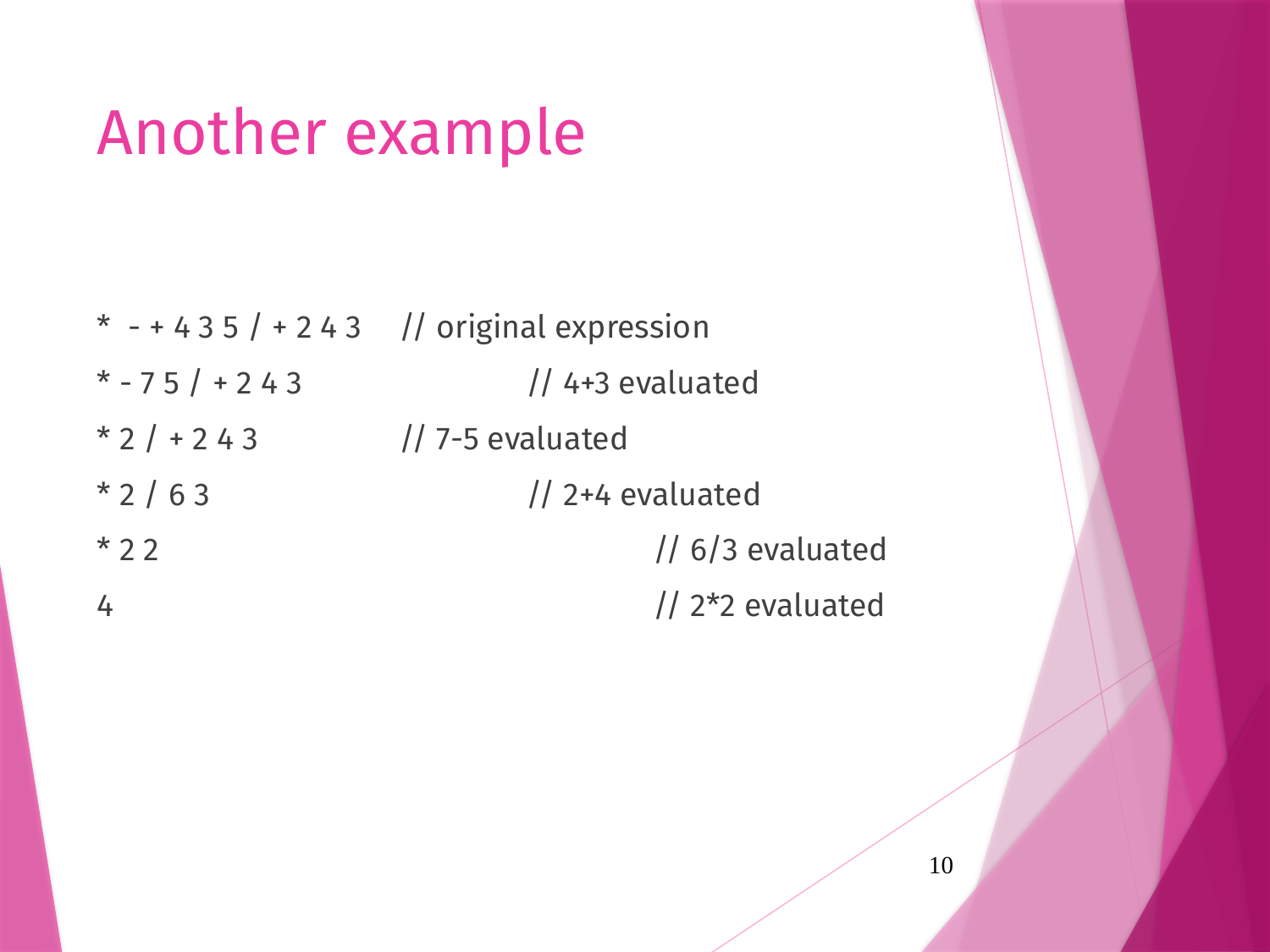

# Another example
*  - + 4 3 5 / + 2 4 3	// original expression
* - 7 5 / + 2 4 3		// 4+3 evaluated
* 2 / + 2 4 3		// 7-5 evaluated
* 2 / 6 3			// 2+4 evaluated
* 2 2				// 6/3 evaluated
4					// 2*2 evaluated
10